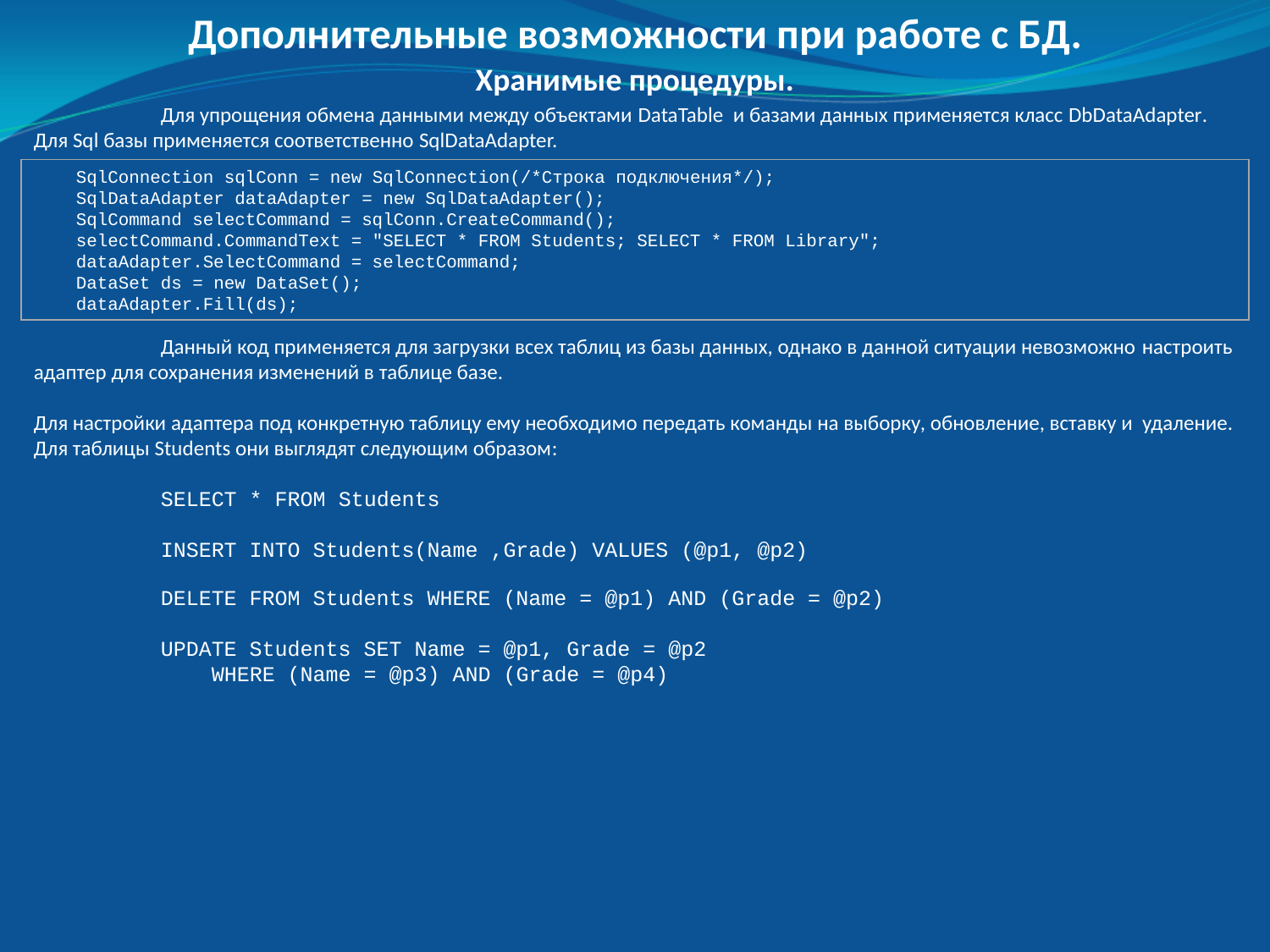

Дополнительные возможности при работе с БД.
Хранимые процедуры.
	Для упрощения обмена данными между объектами DataTable  и базами данных применяется класс DbDataAdapter. Для Sql базы применяется соответственно SqlDataAdapter.
    SqlConnection sqlConn = new SqlConnection(/*Строка подключения*/);
    SqlDataAdapter dataAdapter = new SqlDataAdapter();
    SqlCommand selectCommand = sqlConn.CreateCommand();
    selectCommand.CommandText = "SELECT * FROM Students; SELECT * FROM Library";
    dataAdapter.SelectCommand = selectCommand;
    DataSet ds = new DataSet();
    dataAdapter.Fill(ds);
	Данный код применяется для загрузки всех таблиц из базы данных, однако в данной ситуации невозможно настроить адаптер для сохранения изменений в таблице базе.

Для настройки адаптера под конкретную таблицу ему необходимо передать команды на выборку, обновление, вставку и  удаление. Для таблицы Students они выглядят следующим образом:

	SELECT * FROM Students

	INSERT INTO Students(Name ,Grade) VALUES (@p1, @p2)

	DELETE FROM Students WHERE (Name = @p1) AND (Grade = @p2)

	UPDATE Students SET Name = @p1, Grade = @p2
              WHERE (Name = @p3) AND (Grade = @p4)